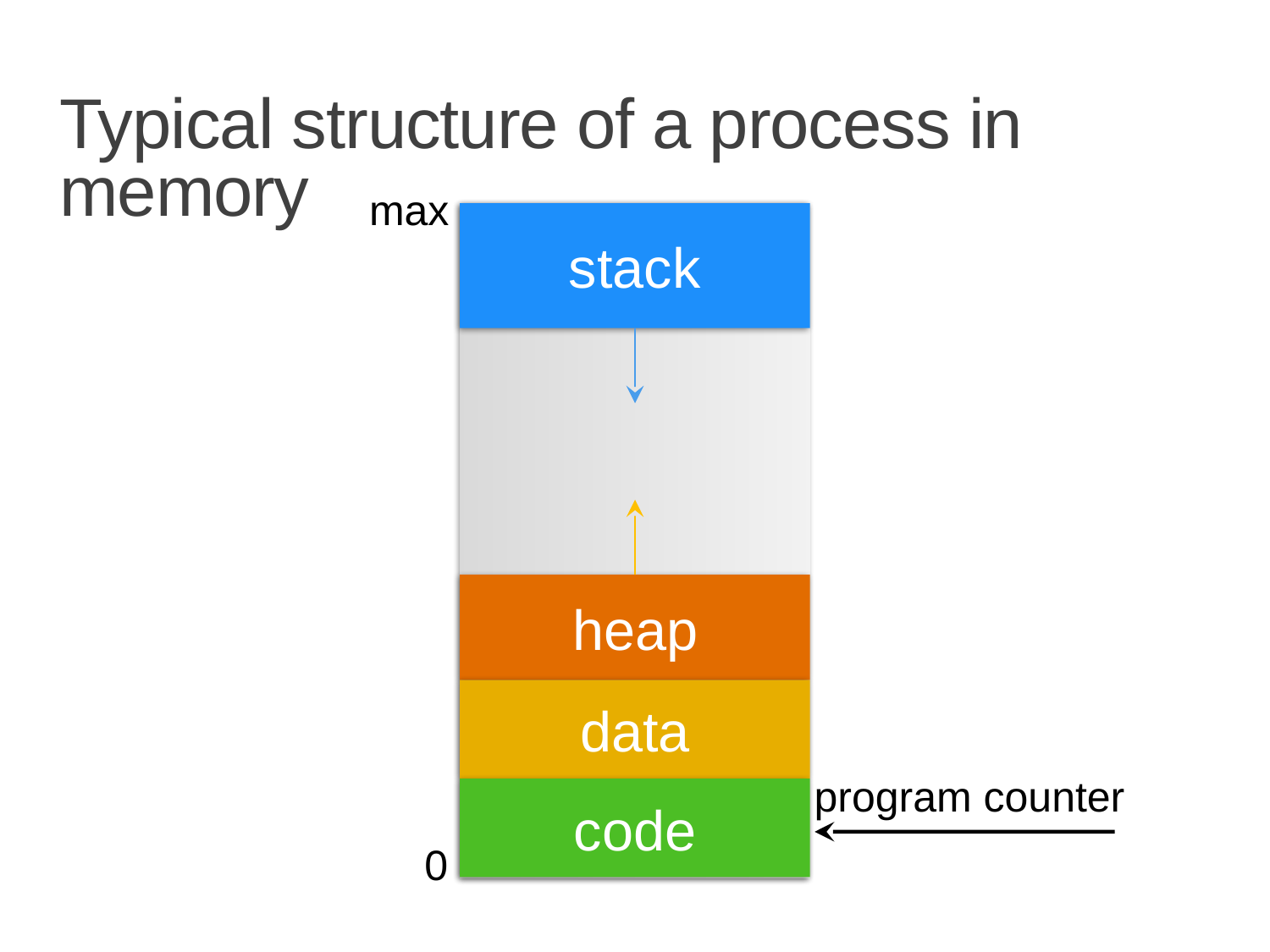

# Typical structure of a process in memory
max
stack

heap
data
program counter
code
0